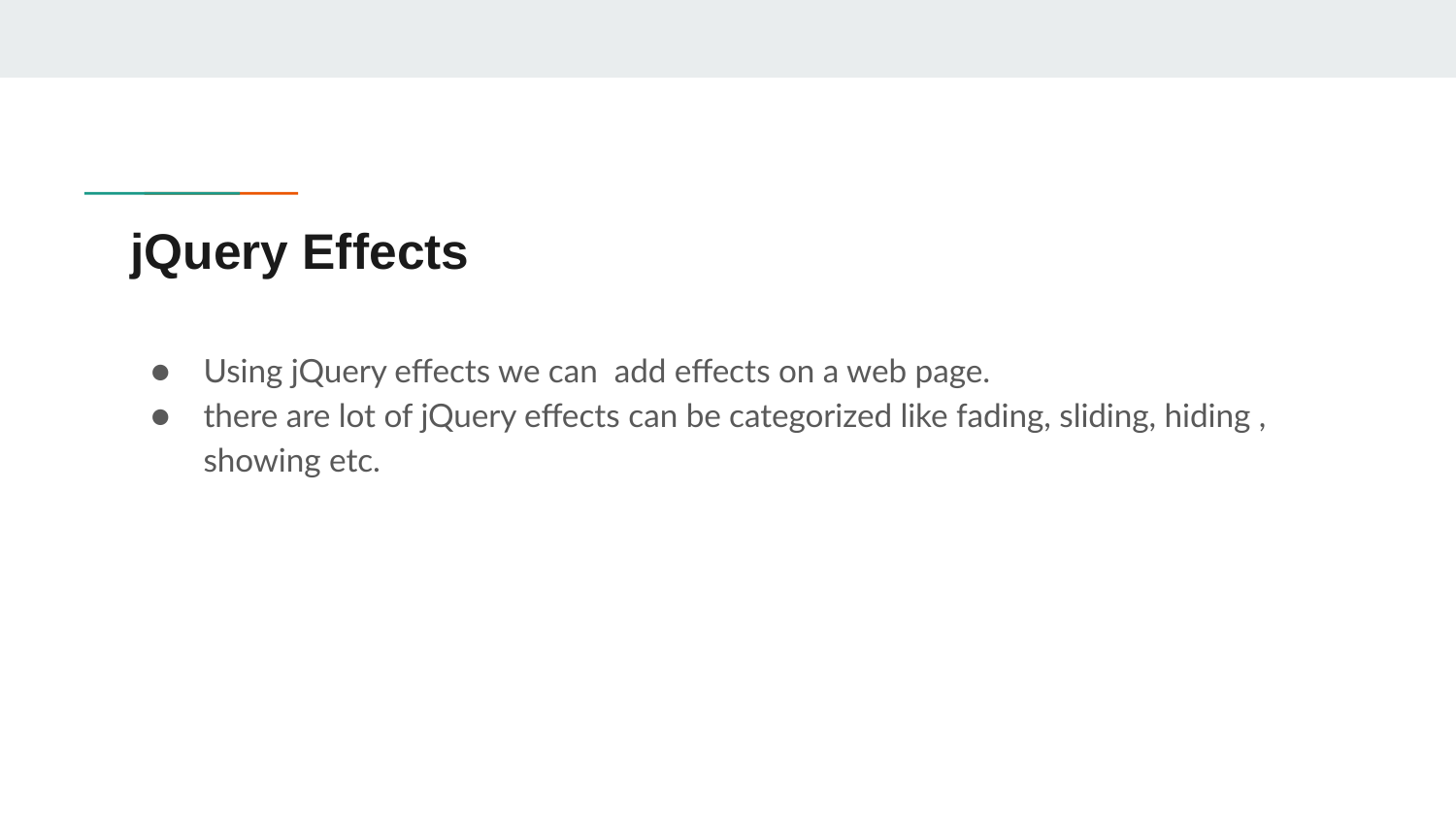

# jQuery Effects
Using jQuery effects we can  add effects on a web page.
there are lot of jQuery effects can be categorized like fading, sliding, hiding , showing etc.